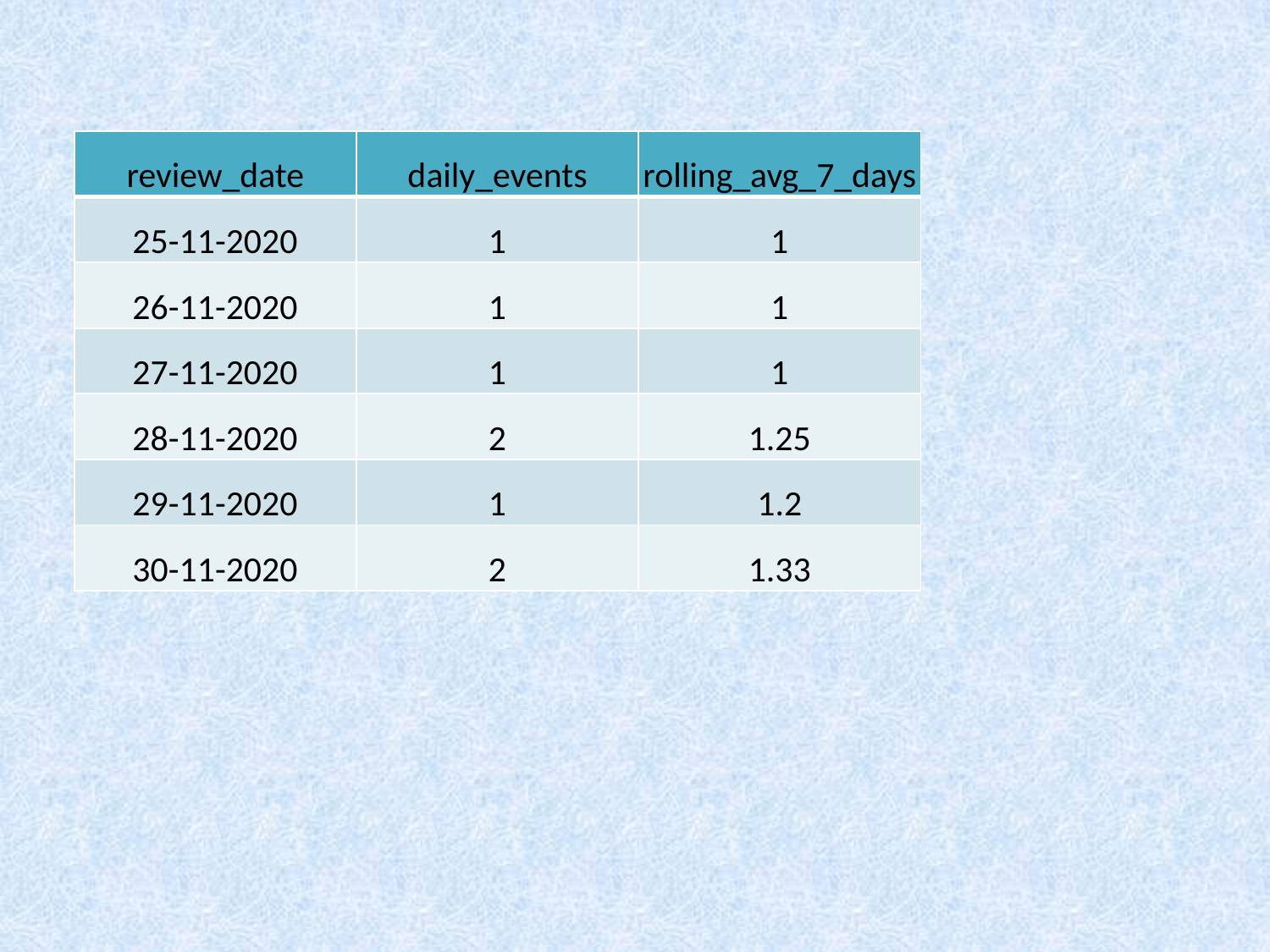

| review\_date | daily\_events | rolling\_avg\_7\_days |
| --- | --- | --- |
| 25-11-2020 | 1 | 1 |
| 26-11-2020 | 1 | 1 |
| 27-11-2020 | 1 | 1 |
| 28-11-2020 | 2 | 1.25 |
| 29-11-2020 | 1 | 1.2 |
| 30-11-2020 | 2 | 1.33 |